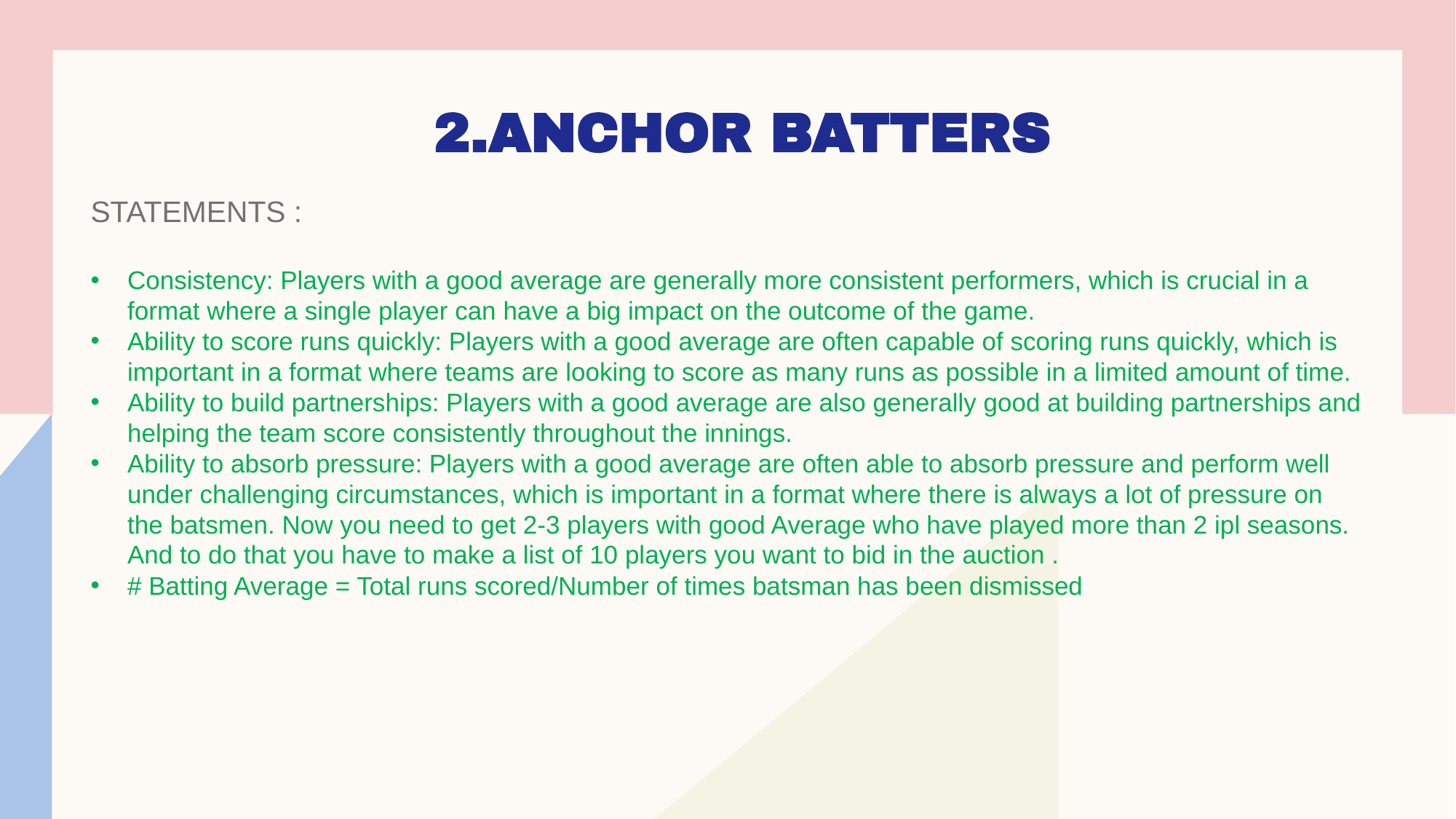

# 2.ANCHOR BATTERS
STATEMENTS :

Consistency: Players with a good average are generally more consistent performers, which is crucial in a format where a single player can have a big impact on the outcome of the game.
Ability to score runs quickly: Players with a good average are often capable of scoring runs quickly, which is important in a format where teams are looking to score as many runs as possible in a limited amount of time.
Ability to build partnerships: Players with a good average are also generally good at building partnerships and helping the team score consistently throughout the innings.
Ability to absorb pressure: Players with a good average are often able to absorb pressure and perform well under challenging circumstances, which is important in a format where there is always a lot of pressure on the batsmen. Now you need to get 2-3 players with good Average who have played more than 2 ipl seasons. And to do that you have to make a list of 10 players you want to bid in the auction .
# Batting Average = Total runs scored/Number of times batsman has been dismissed